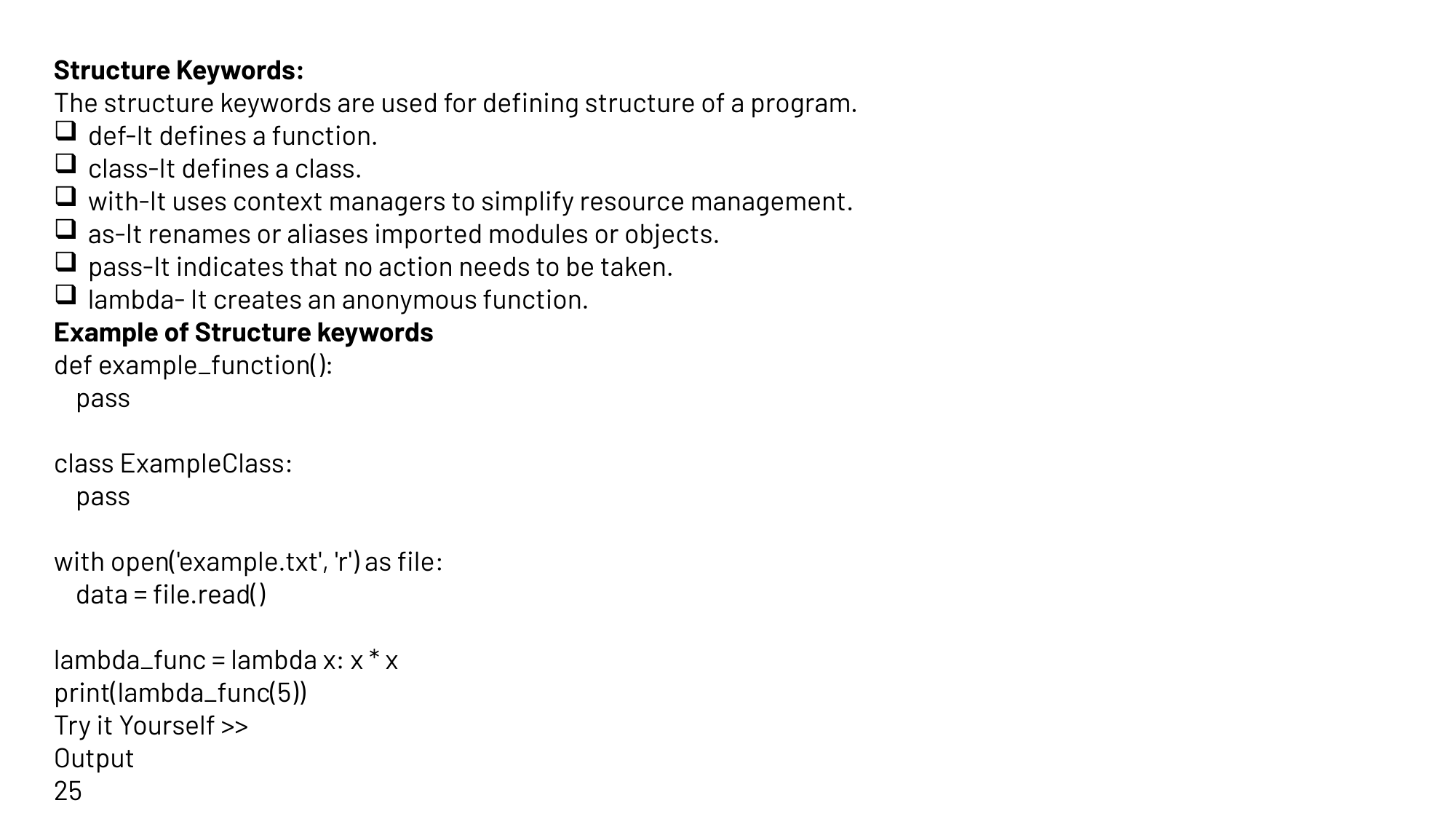

Structure Keywords:
The structure keywords are used for defining structure of a program.
def-It defines a function.
class-It defines a class.
with-It uses context managers to simplify resource management.
as-It renames or aliases imported modules or objects.
pass-It indicates that no action needs to be taken.
lambda- It creates an anonymous function.
Example of Structure keywords
def example_function():
    pass

class ExampleClass:
    pass

with open('example.txt', 'r') as file:
    data = file.read()

lambda_func = lambda x: x * x
print(lambda_func(5))
Try it Yourself >>
Output
25